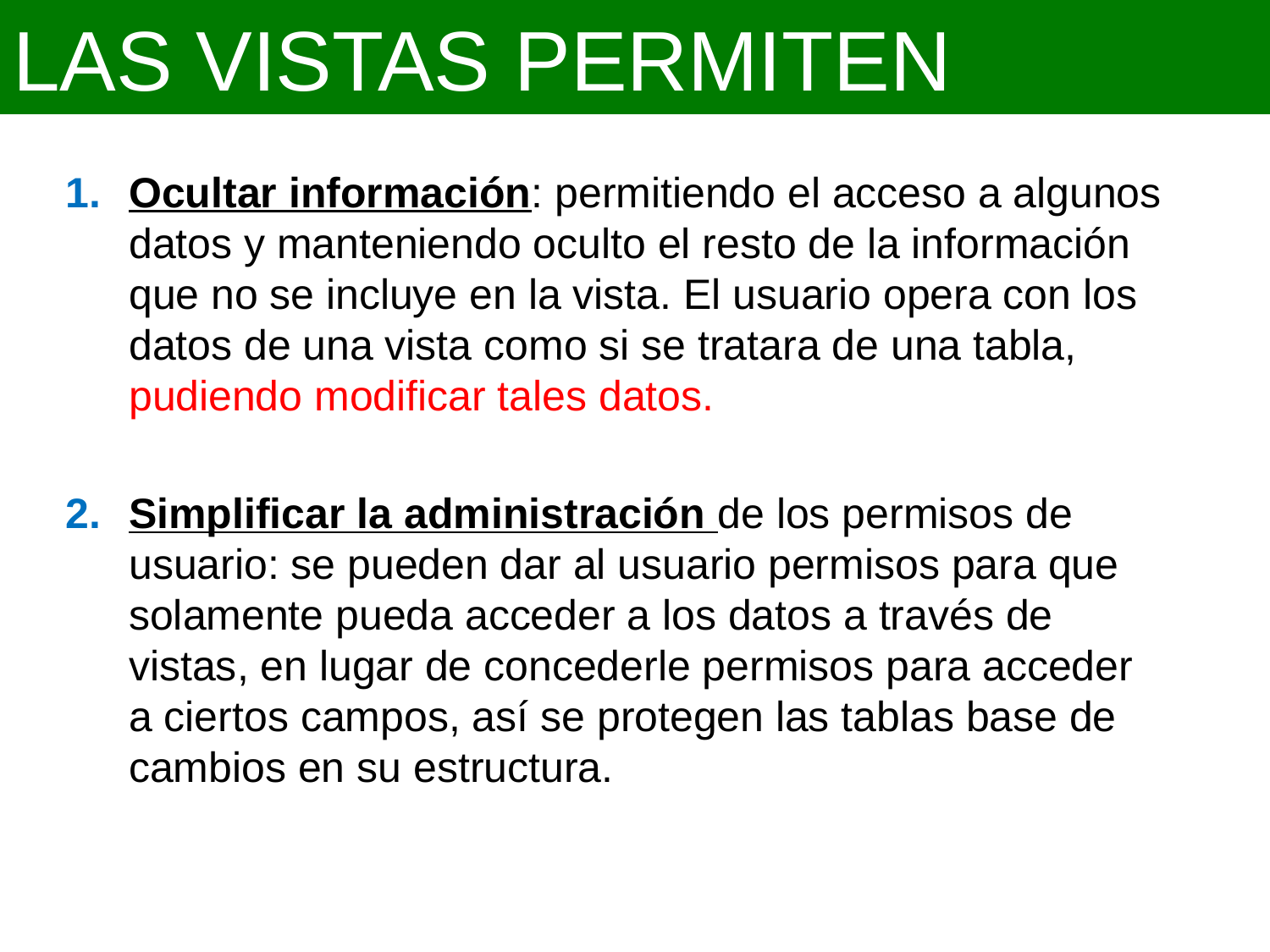

# LAS VISTAS PERMITEN
Ocultar información: permitiendo el acceso a algunos datos y manteniendo oculto el resto de la información que no se incluye en la vista. El usuario opera con los datos de una vista como si se tratara de una tabla, pudiendo modificar tales datos.

Simplificar la administración de los permisos de usuario: se pueden dar al usuario permisos para que solamente pueda acceder a los datos a través de vistas, en lugar de concederle permisos para acceder a ciertos campos, así se protegen las tablas base de cambios en su estructura.